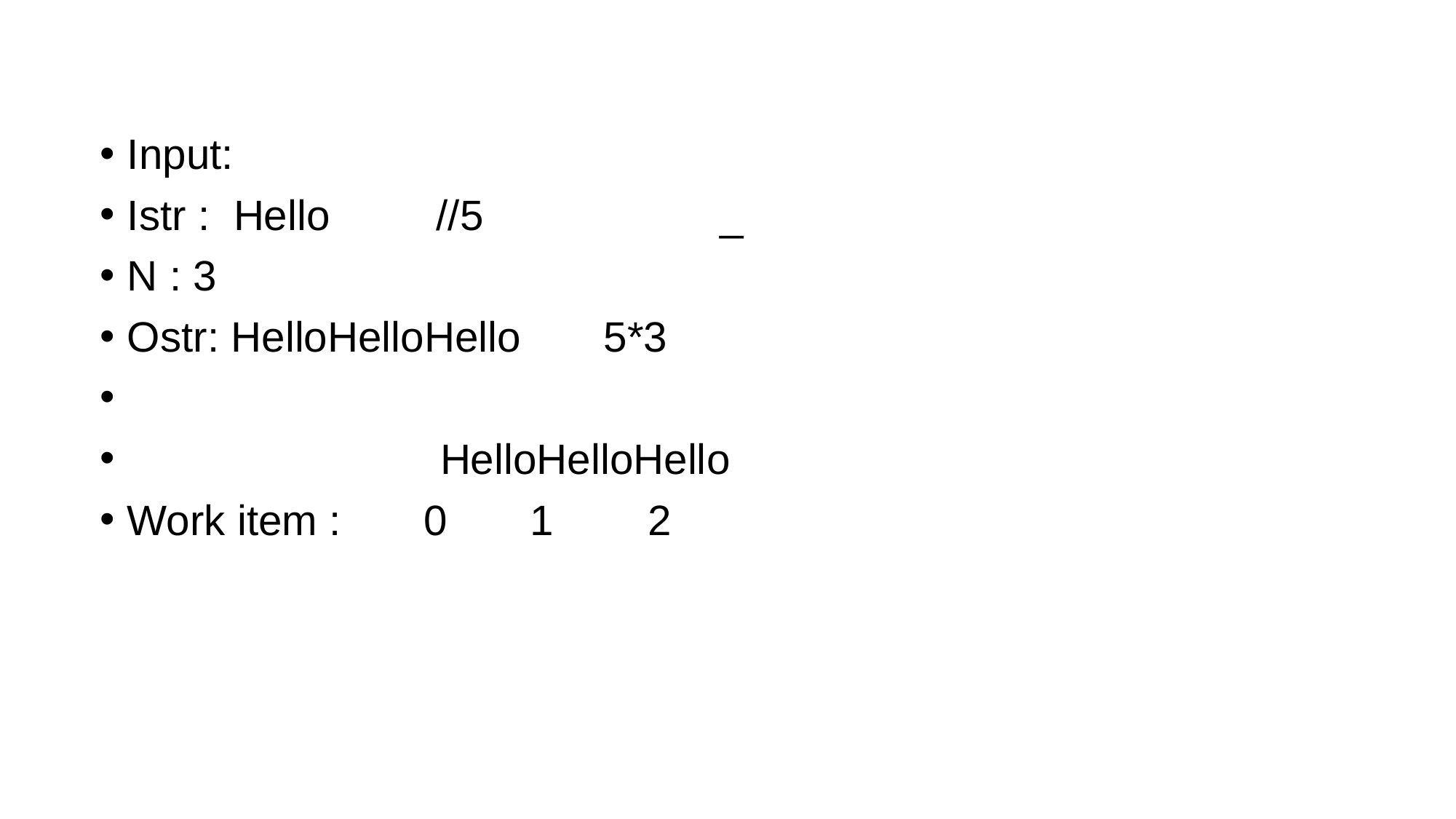

Input:
Istr :  Hello         //5                    _
N : 3
Ostr: HelloHelloHello       5*3

		        HelloHelloHello
Work item :       0       1        2

#